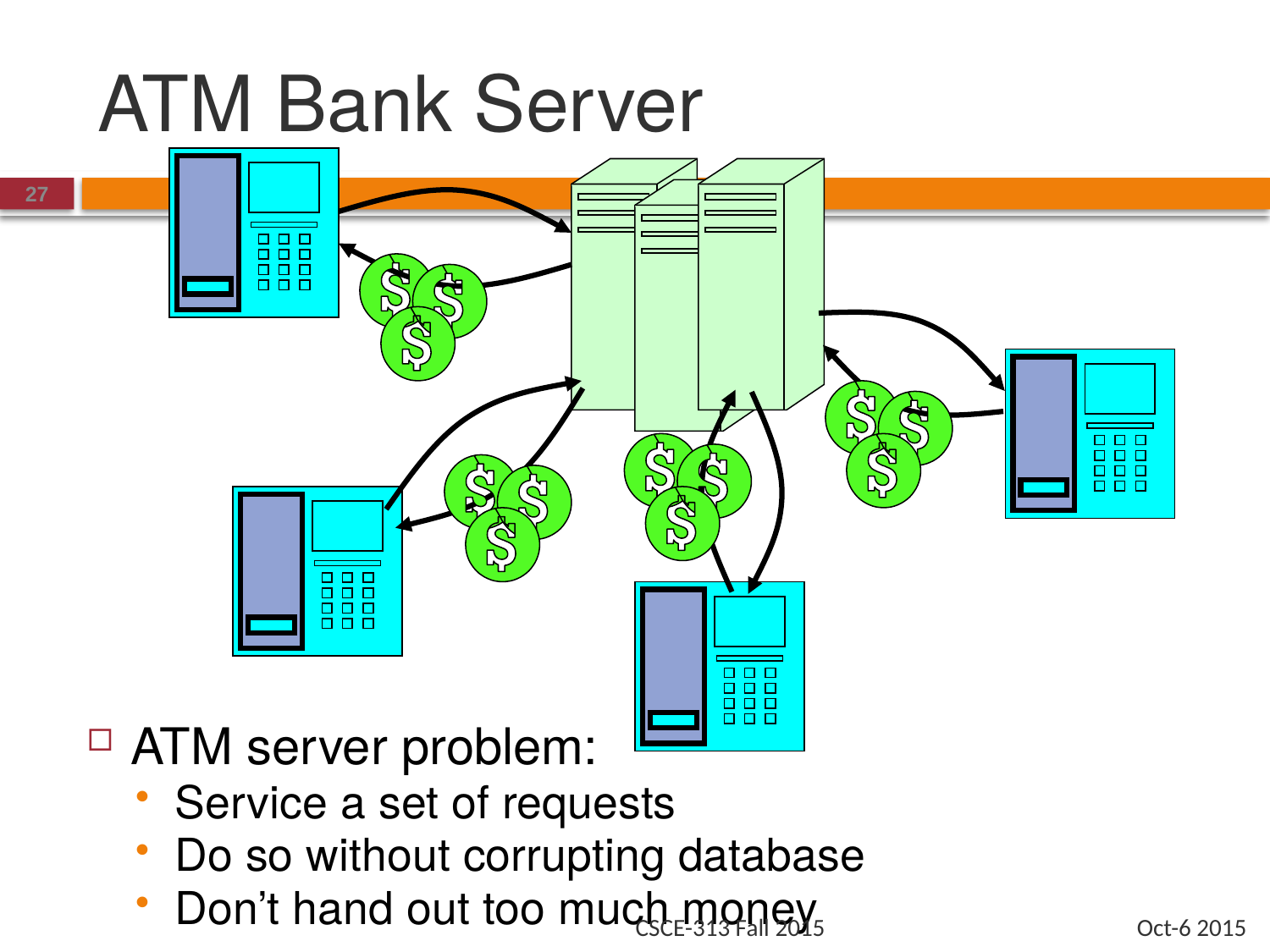

# ATM Bank Server

Oct-6 2015

ATM server problem:
Service a set of requests
Do so without corrupting database
Don’t hand out too much money
27
CSCE-313 Fall 2015